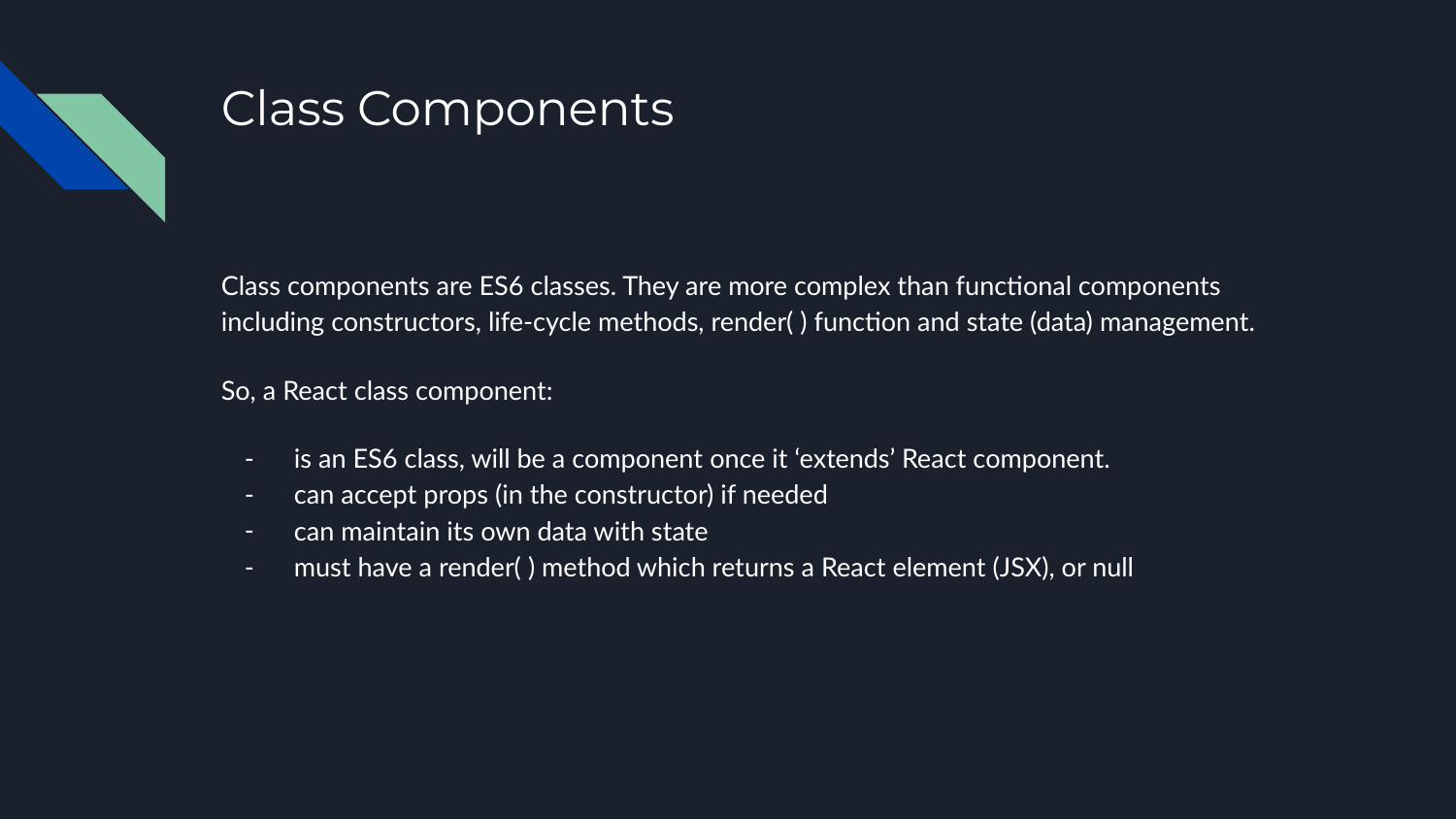

# Class Components
Class components are ES6 classes. They are more complex than functional components including constructors, life-cycle methods, render( ) function and state (data) management.
So, a React class component:
is an ES6 class, will be a component once it ‘extends’ React component.
can accept props (in the constructor) if needed
can maintain its own data with state
must have a render( ) method which returns a React element (JSX), or null